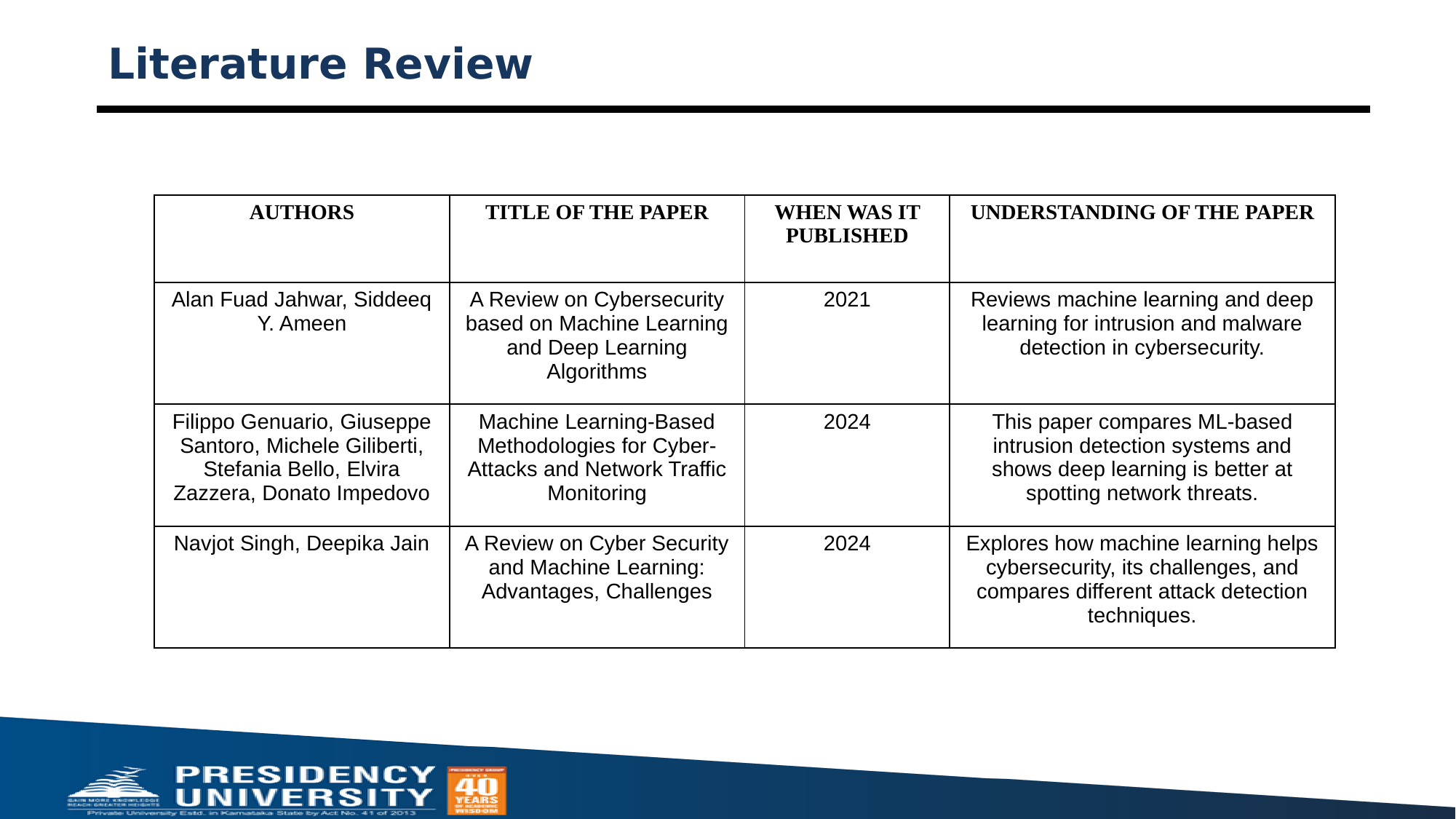

# Literature Review

| AUTHORS | TITLE OF THE PAPER | WHEN WAS IT PUBLISHED | UNDERSTANDING OF THE PAPER |
| --- | --- | --- | --- |
| Alan Fuad Jahwar, Siddeeq Y. Ameen | A Review on Cybersecurity based on Machine Learning and Deep Learning Algorithms | 2021 | Reviews machine learning and deep learning for intrusion and malware detection in cybersecurity. |
| Filippo Genuario, Giuseppe Santoro, Michele Giliberti, Stefania Bello, Elvira Zazzera, Donato Impedovo | Machine Learning-Based Methodologies for Cyber-Attacks and Network Traffic Monitoring | 2024 | This paper compares ML-based intrusion detection systems and shows deep learning is better at spotting network threats. |
| Navjot Singh, Deepika Jain | A Review on Cyber Security and Machine Learning: Advantages, Challenges | 2024 | Explores how machine learning helps cybersecurity, its challenges, and compares different attack detection techniques. |